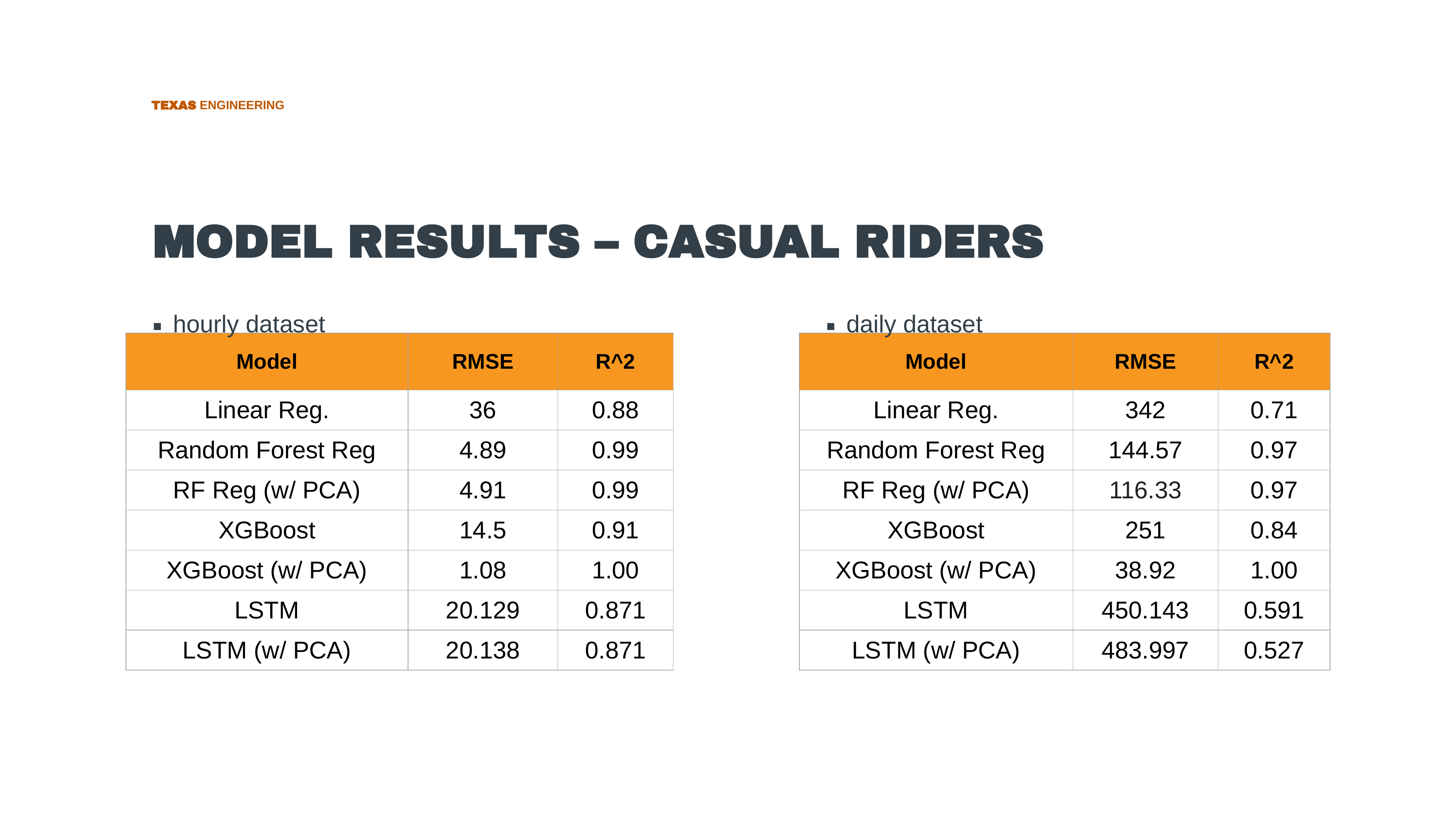

MODEL RESULTS – CASUAL RIDERS
hourly dataset
daily dataset
| Model | RMSE | R^2 |
| --- | --- | --- |
| Linear Reg. | 36 | 0.88 |
| Random Forest Reg | 4.89 | 0.99 |
| RF Reg (w/ PCA) | 4.91 | 0.99 |
| XGBoost | 14.5 | 0.91 |
| XGBoost (w/ PCA) | 1.08 | 1.00 |
| LSTM | 20.129 | 0.871 |
| LSTM (w/ PCA) | 20.138 | 0.871 |
| Model | RMSE | R^2 |
| --- | --- | --- |
| Linear Reg. | 342 | 0.71 |
| Random Forest Reg | 144.57 | 0.97 |
| RF Reg (w/ PCA) | 116.33 | 0.97 |
| XGBoost | 251 | 0.84 |
| XGBoost (w/ PCA) | 38.92 | 1.00 |
| LSTM | 450.143 | 0.591 |
| LSTM (w/ PCA) | 483.997 | 0.527 |